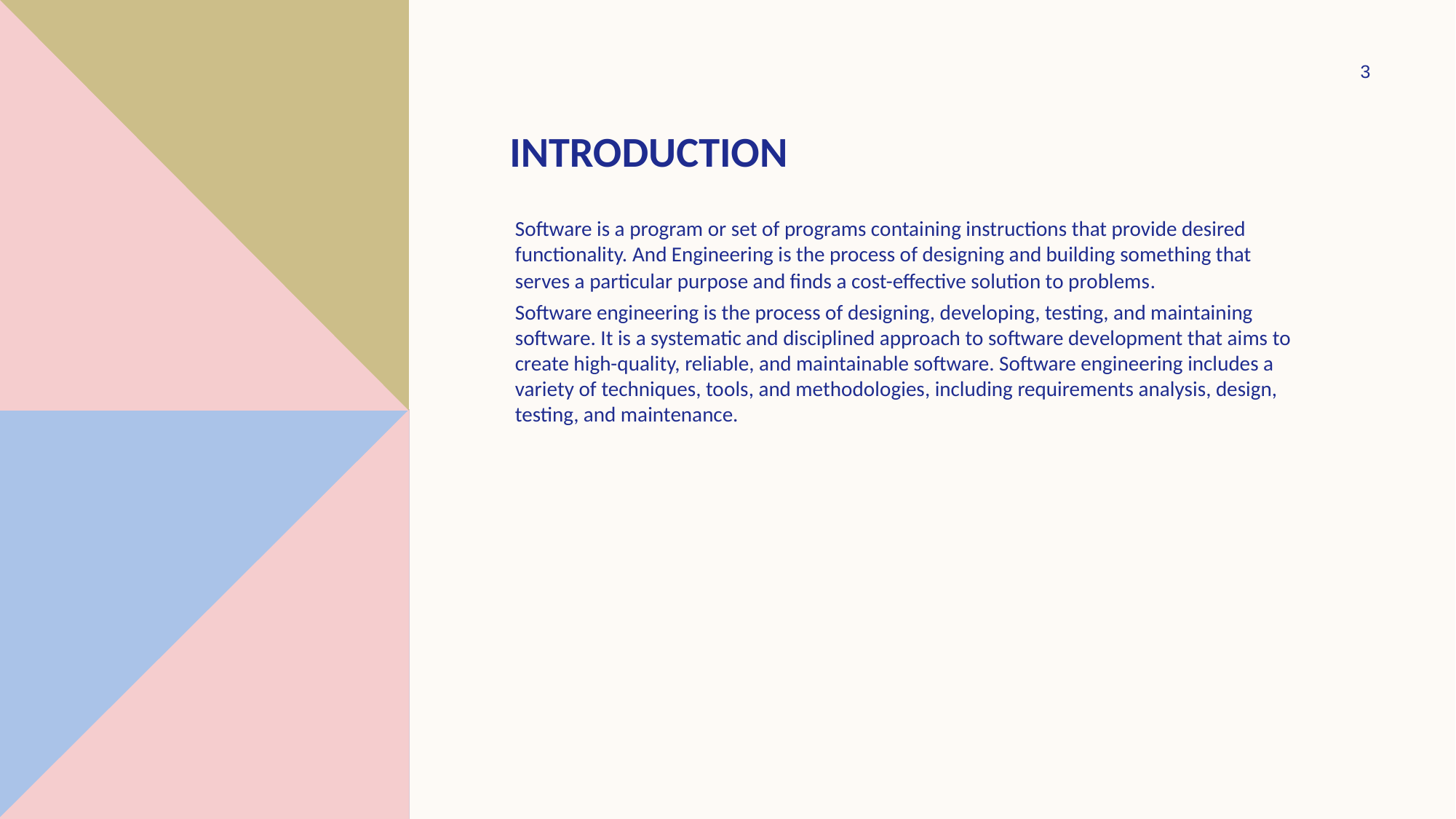

3
# Introduction
Software is a program or set of programs containing instructions that provide desired functionality. And Engineering is the process of designing and building something that serves a particular purpose and finds a cost-effective solution to problems.
Software engineering is the process of designing, developing, testing, and maintaining software. It is a systematic and disciplined approach to software development that aims to create high-quality, reliable, and maintainable software. Software engineering includes a variety of techniques, tools, and methodologies, including requirements analysis, design, testing, and maintenance.